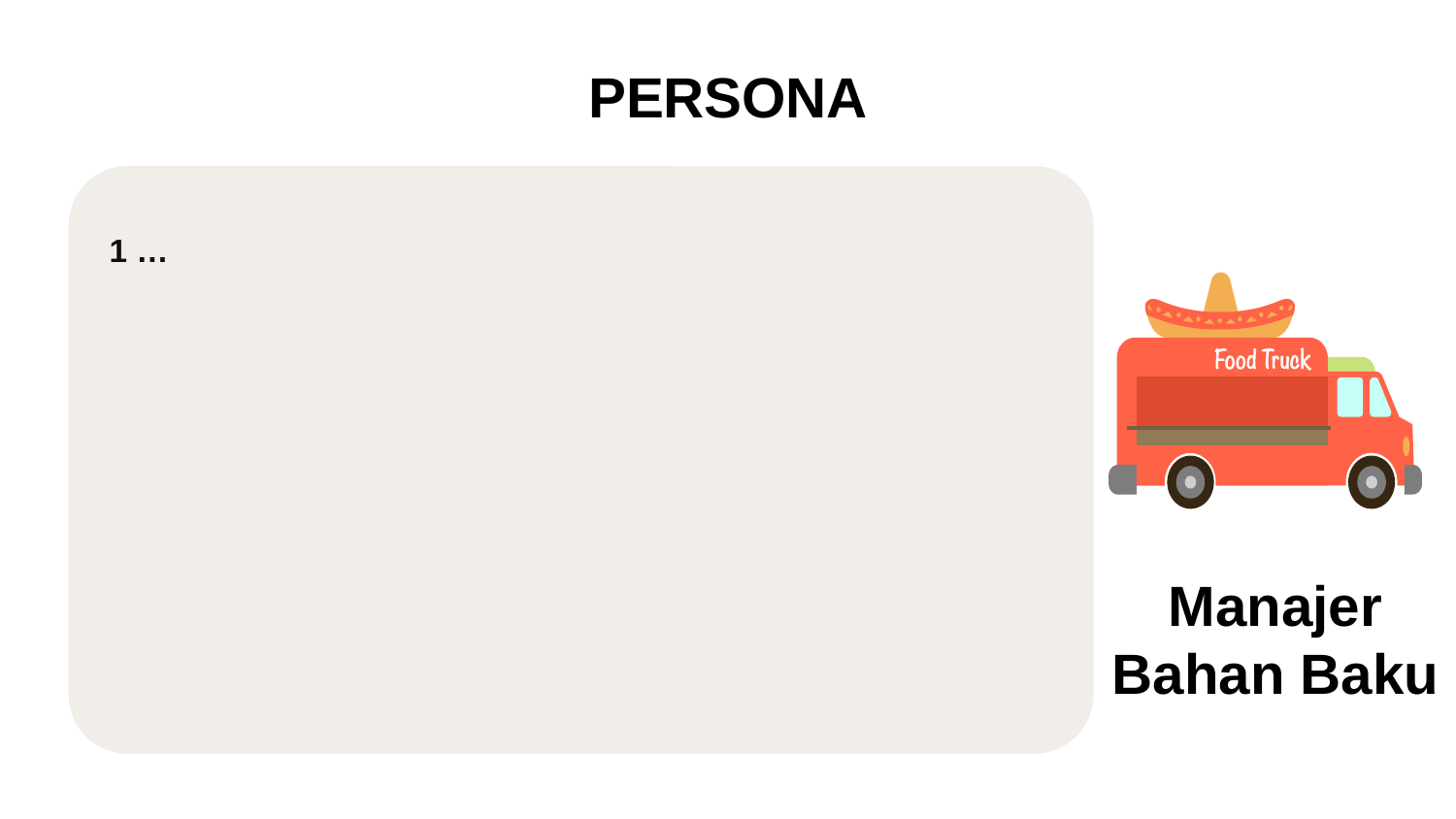

# PERSONA

1 …

Manajer Bahan Baku